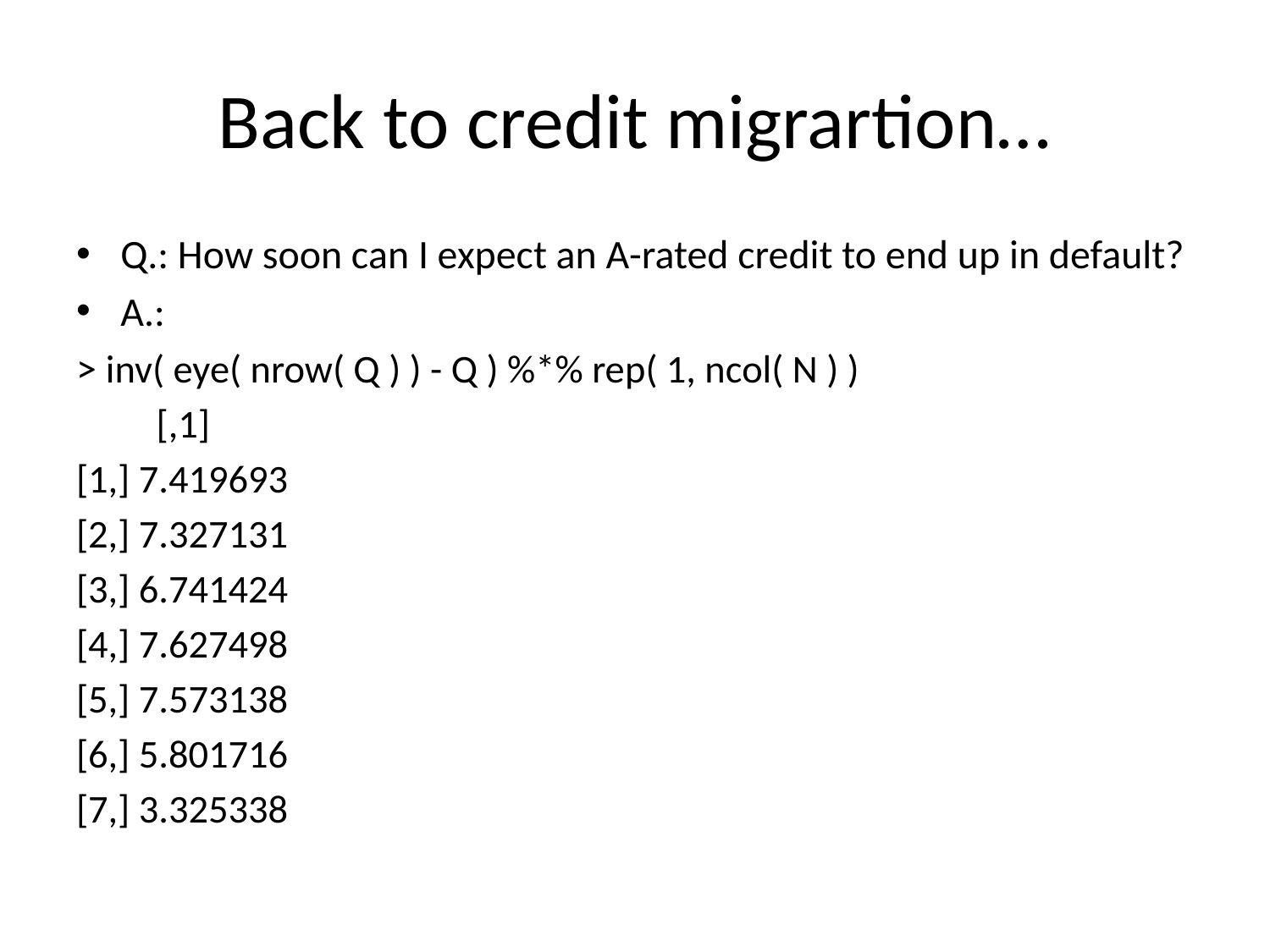

# Back to credit migrartion…
Q.: How soon can I expect an A-rated credit to end up in default?
A.:
> inv( eye( nrow( Q ) ) - Q ) %*% rep( 1, ncol( N ) )
         [,1]
[1,] 7.419693
[2,] 7.327131
[3,] 6.741424
[4,] 7.627498
[5,] 7.573138
[6,] 5.801716
[7,] 3.325338